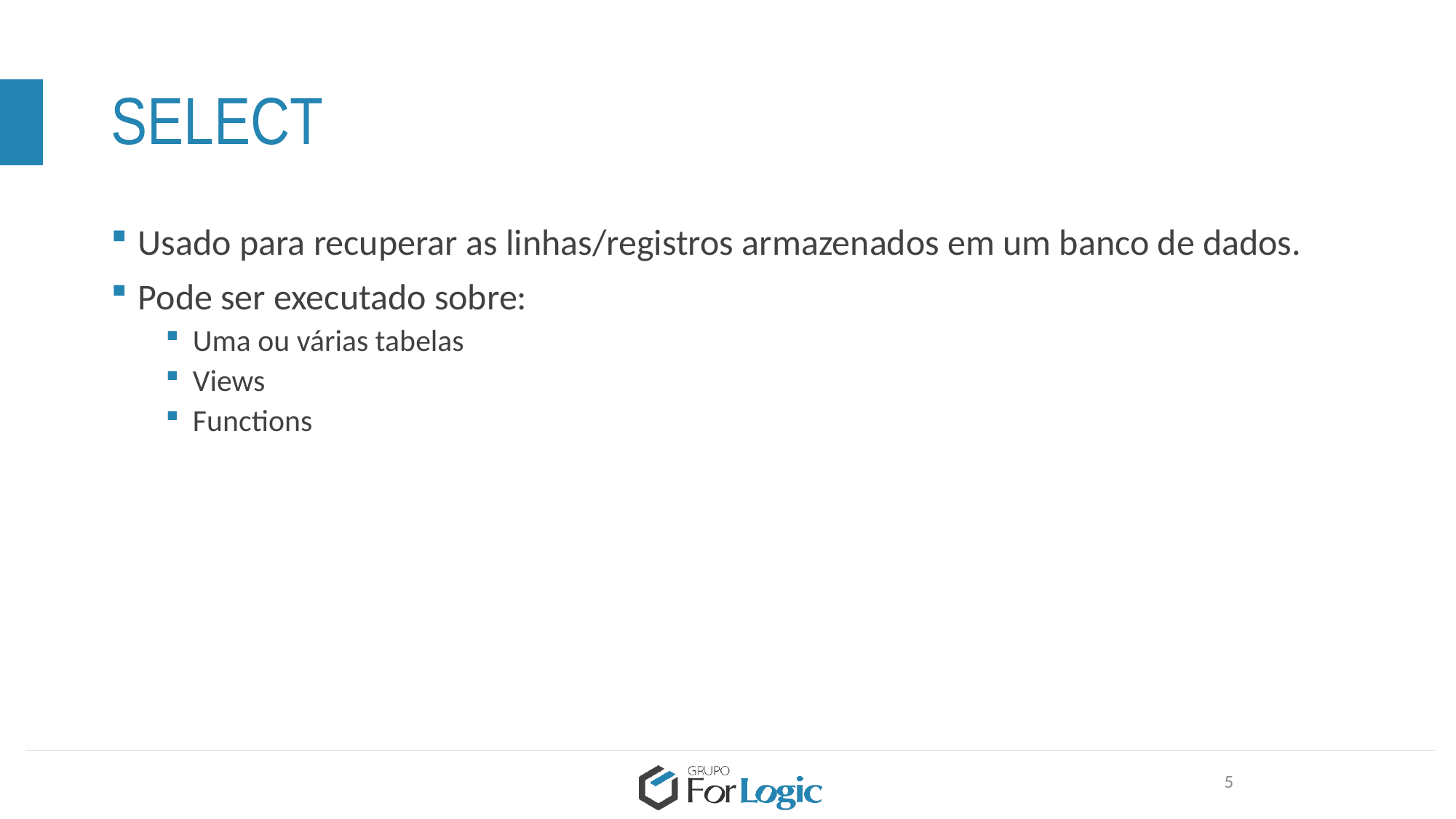

# SELECT
Usado para recuperar as linhas/registros armazenados em um banco de dados.
Pode ser executado sobre:
Uma ou várias tabelas
Views
Functions
5